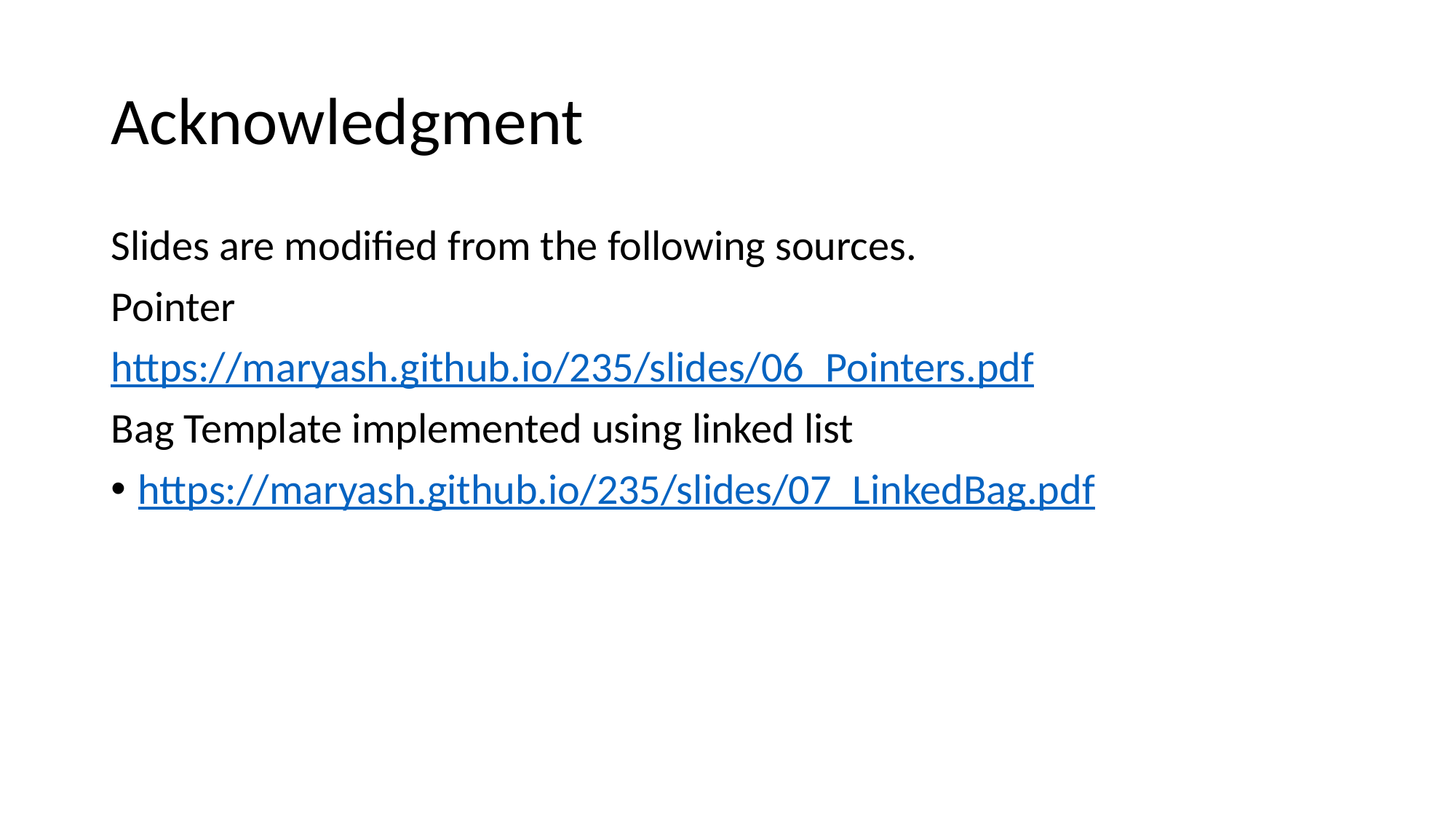

# Acknowledgment
Slides are modified from the following sources.
Pointer
https://maryash.github.io/235/slides/06_Pointers.pdf
Bag Template implemented using linked list
https://maryash.github.io/235/slides/07_LinkedBag.pdf